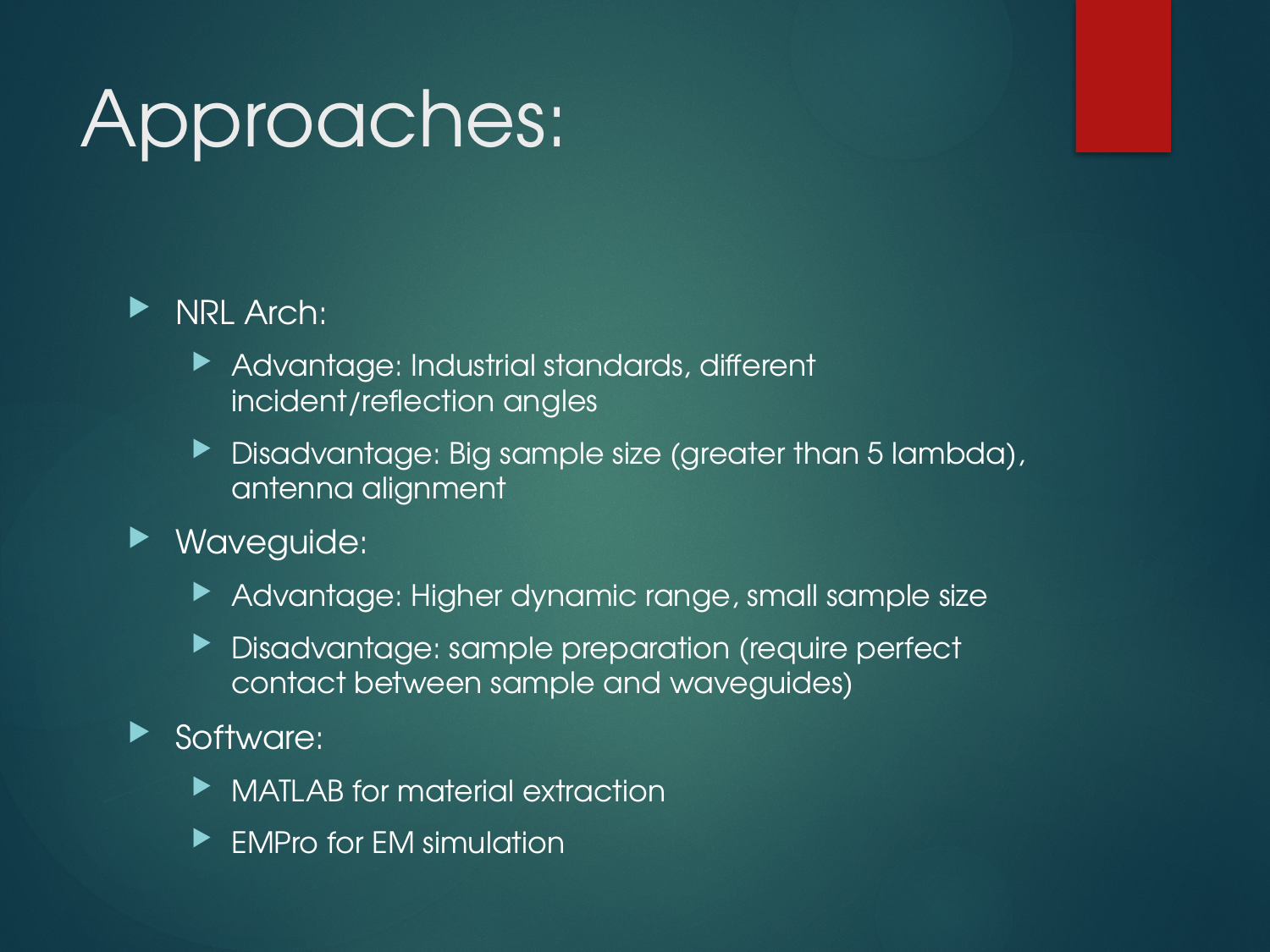

# Approaches:
NRL Arch:
Advantage: Industrial standards, different incident/reflection angles
Disadvantage: Big sample size (greater than 5 lambda), antenna alignment
Waveguide:
Advantage: Higher dynamic range, small sample size
Disadvantage: sample preparation (require perfect contact between sample and waveguides)
Software:
MATLAB for material extraction
EMPro for EM simulation